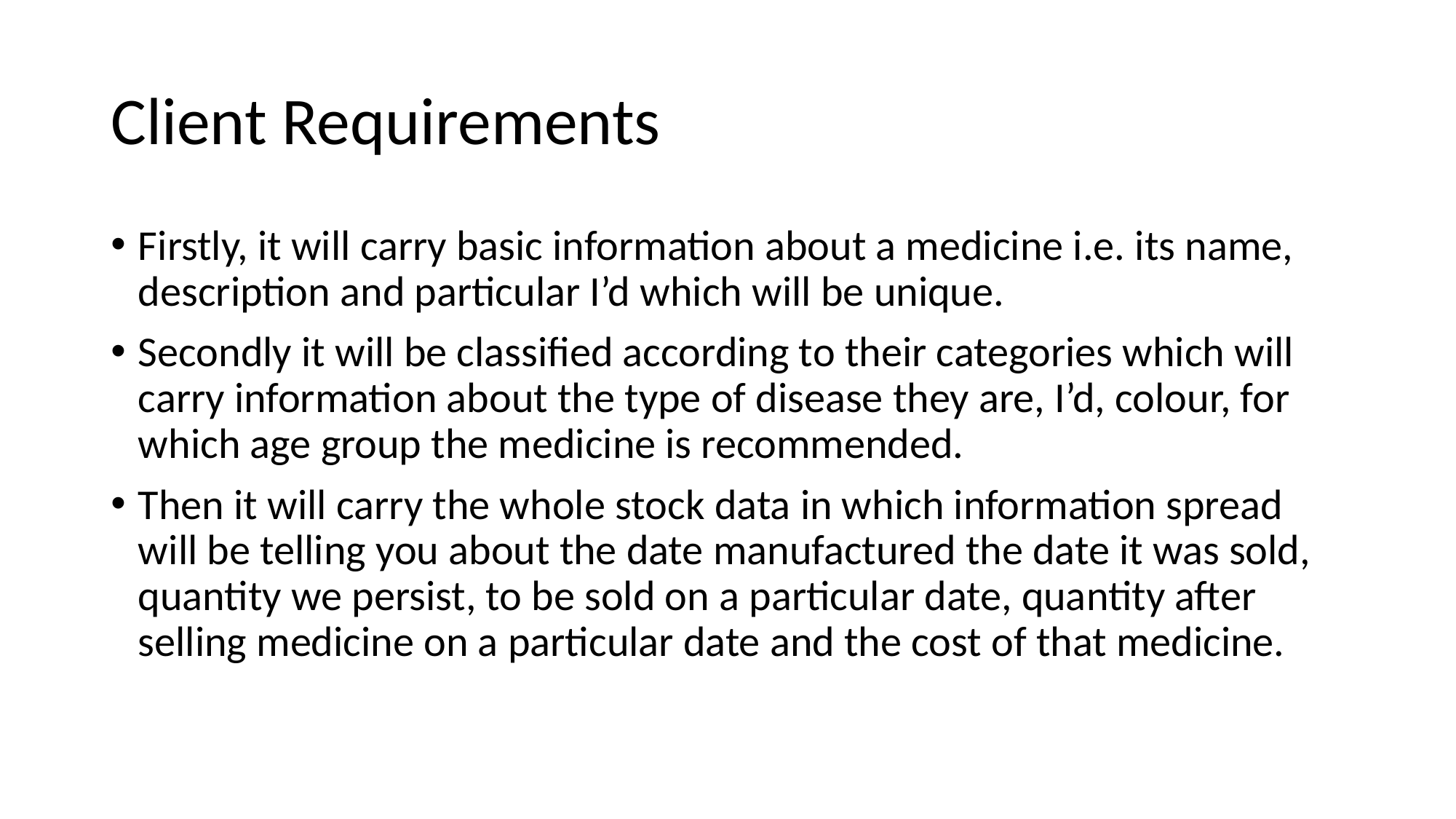

# Client Requirements
Firstly, it will carry basic information about a medicine i.e. its name, description and particular I’d which will be unique.
Secondly it will be classified according to their categories which will carry information about the type of disease they are, I’d, colour, for which age group the medicine is recommended.
Then it will carry the whole stock data in which information spread will be telling you about the date manufactured the date it was sold, quantity we persist, to be sold on a particular date, quantity after selling medicine on a particular date and the cost of that medicine.